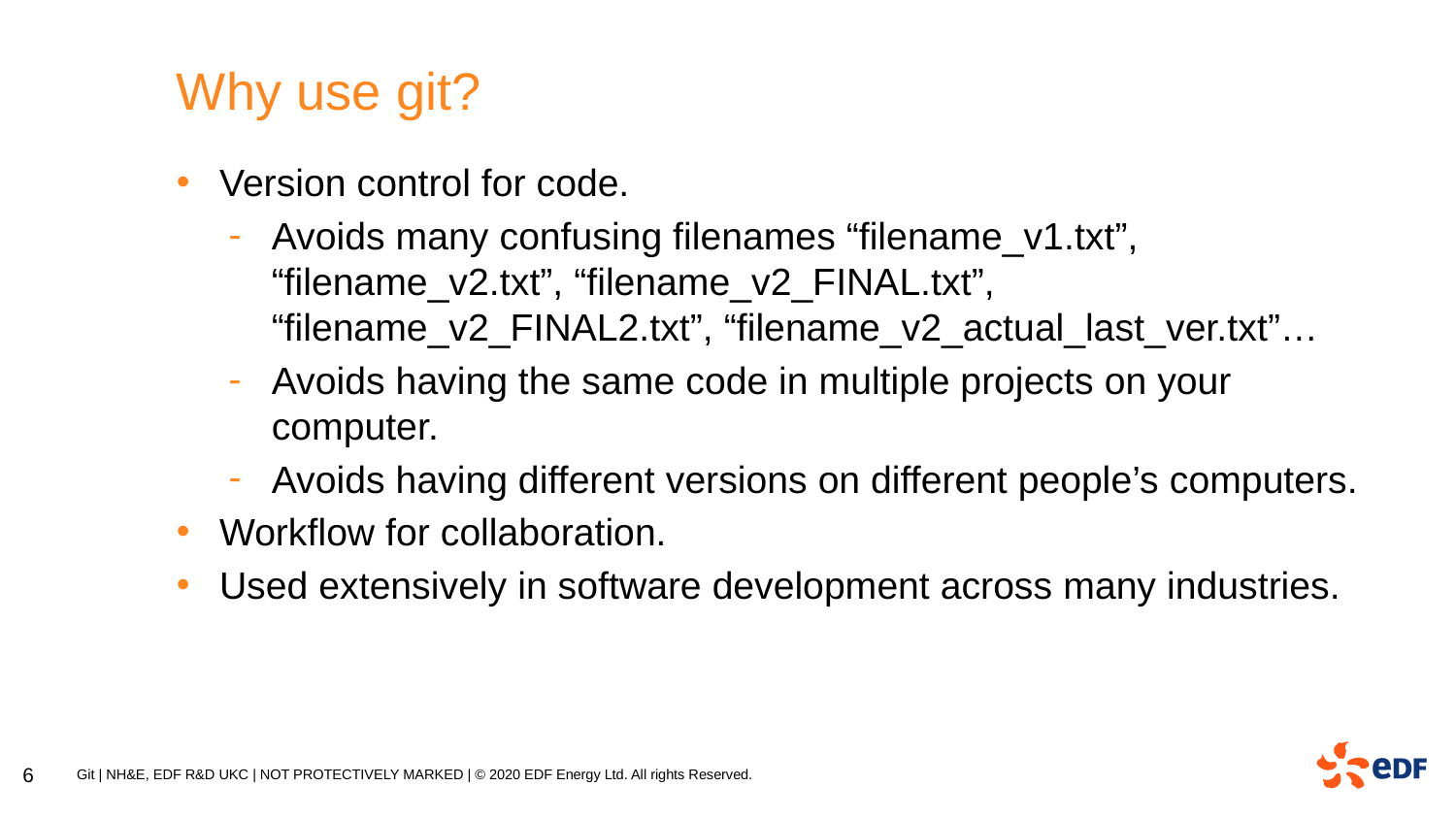

Why use git?
Version control for code.
Avoids many confusing filenames “filename_v1.txt”, “filename_v2.txt”, “filename_v2_FINAL.txt”, “filename_v2_FINAL2.txt”, “filename_v2_actual_last_ver.txt”…
Avoids having the same code in multiple projects on your computer.
Avoids having different versions on different people’s computers.
Workflow for collaboration.
Used extensively in software development across many industries.
6
Git | NH&E, EDF R&D UKC | NOT PROTECTIVELY MARKED | © 2020 EDF Energy Ltd. All rights Reserved.